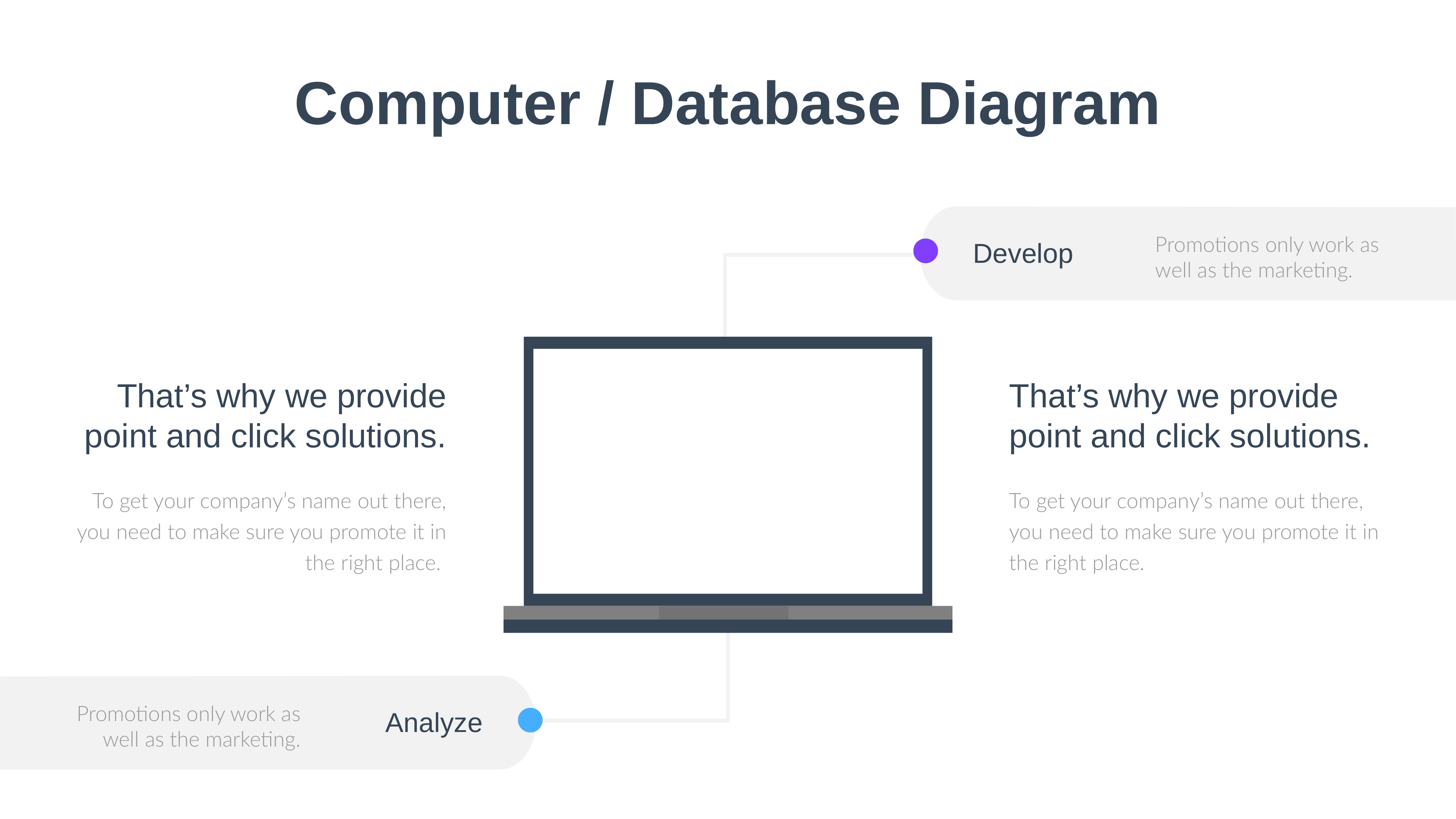

Computer / Database Diagram

Promotions only work as well as the marketing.
Develop

That’s why we provide point and click solutions.
To get your company’s name out there, you need to make sure you promote it in the right place.
That’s why we provide point and click solutions.
To get your company’s name out there, you need to make sure you promote it in the right place.

Promotions only work as well as the marketing.
Analyze